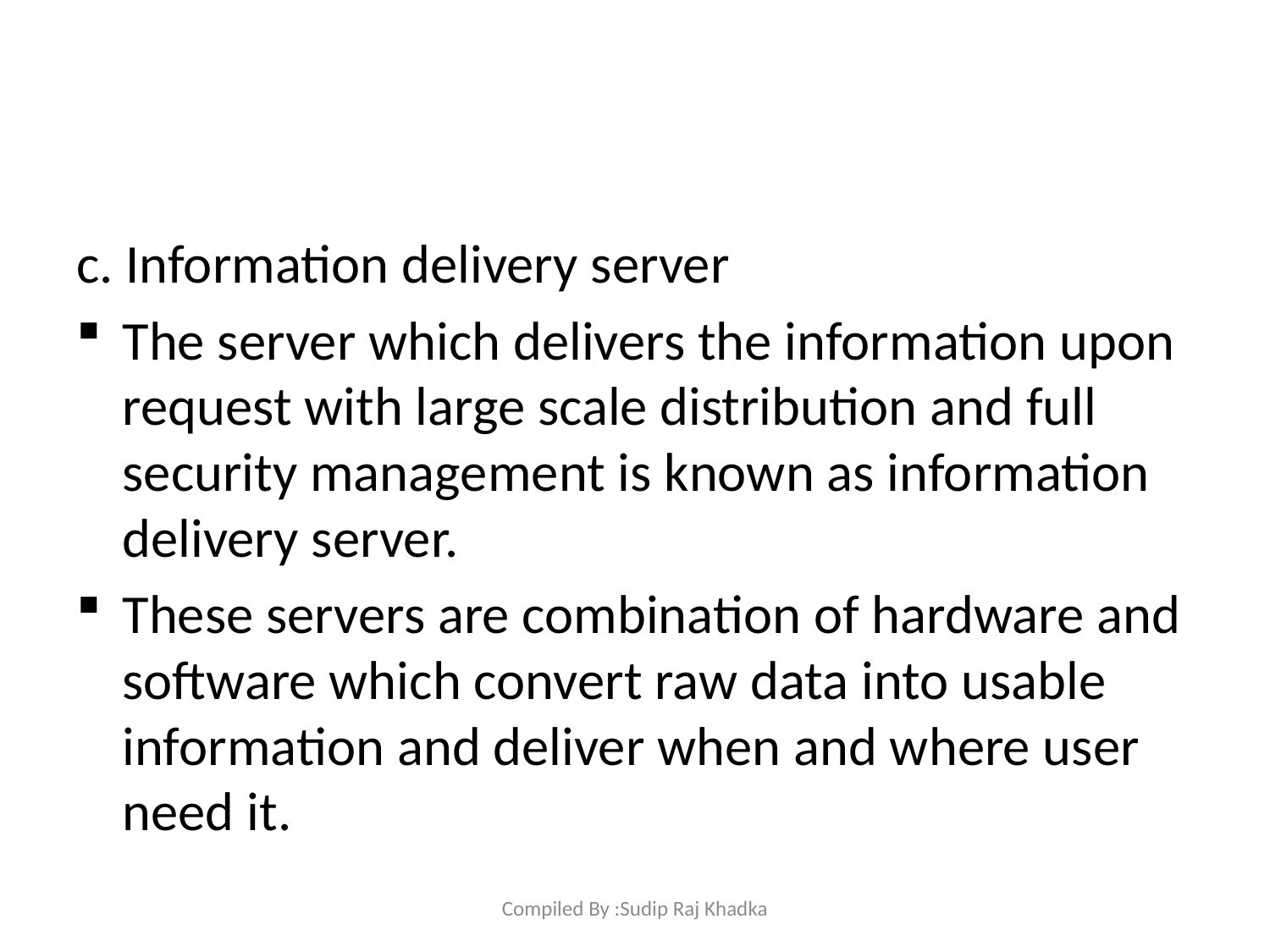

#
c. Information delivery server
The server which delivers the information upon request with large scale distribution and full security management is known as information delivery server.
These servers are combination of hardware and software which convert raw data into usable information and deliver when and where user need it.
Compiled By :Sudip Raj Khadka